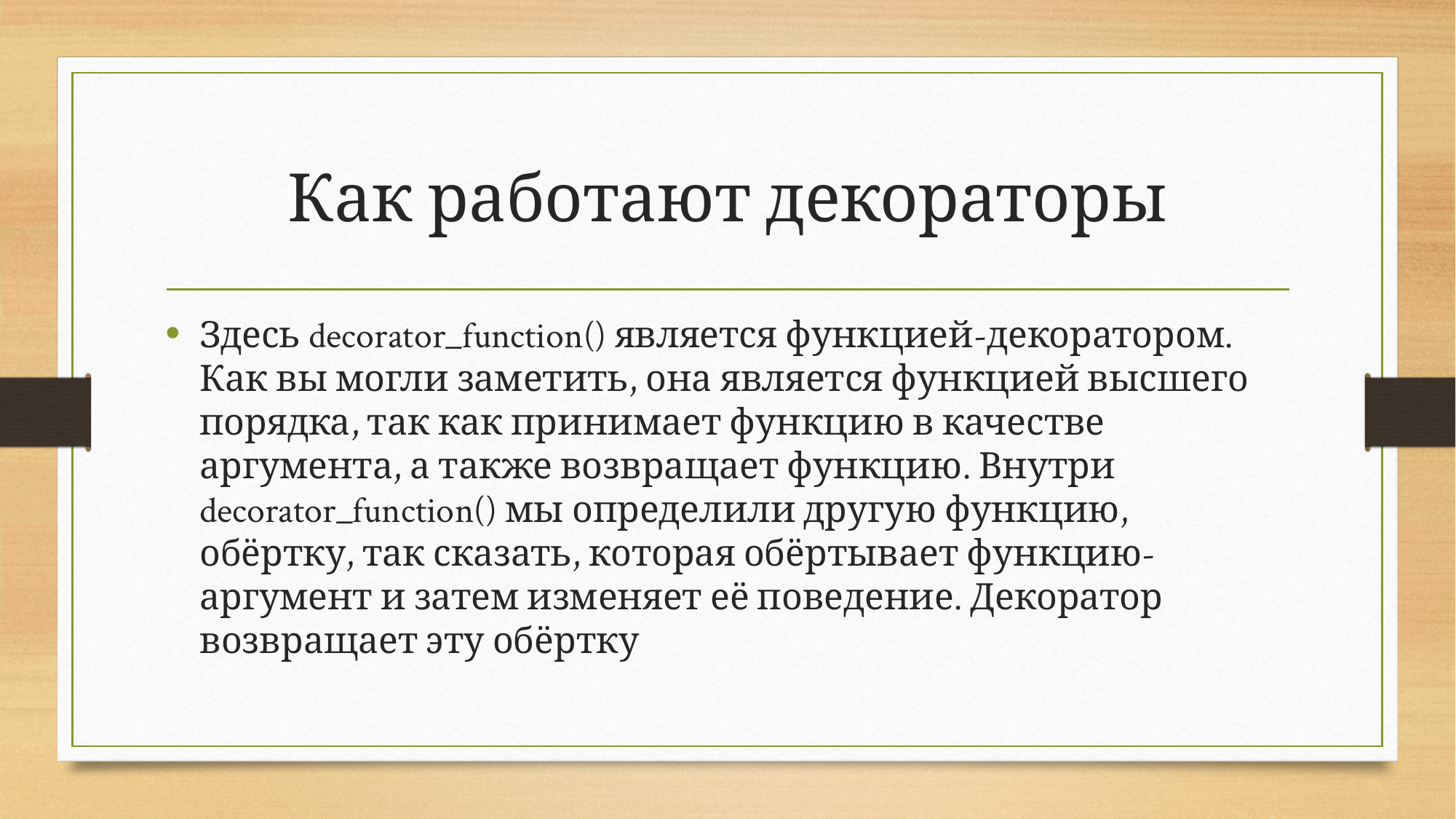

# Как работают декораторы
Здесь decorator_function() является функцией-декоратором. Как вы могли заметить, она является функцией высшего порядка, так как принимает функцию в качестве аргумента, а также возвращает функцию. Внутри decorator_function() мы определили другую функцию, обёртку, так сказать, которая обёртывает функцию-аргумент и затем изменяет её поведение. Декоратор возвращает эту обёртку